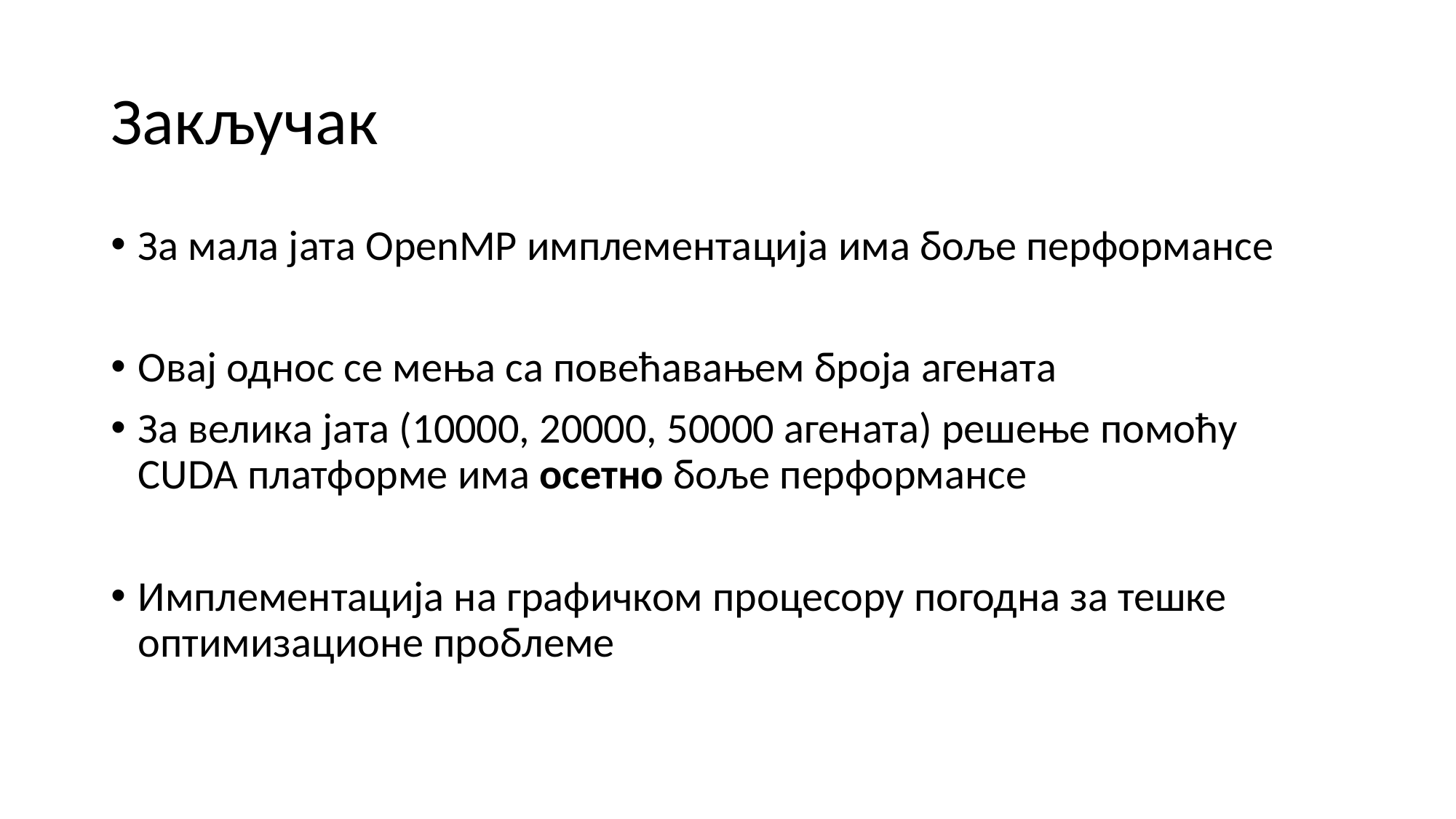

# Закључак
За мала јата OpenMP имплементација има боље перформансе

Овај однос се мења са повећавањем броја агената
За велика јата (10000, 20000, 50000 агената) решење помоћу CUDA платформе има осетно боље перформансе

Имплементација на графичком процесору погодна за тешке оптимизационе проблеме